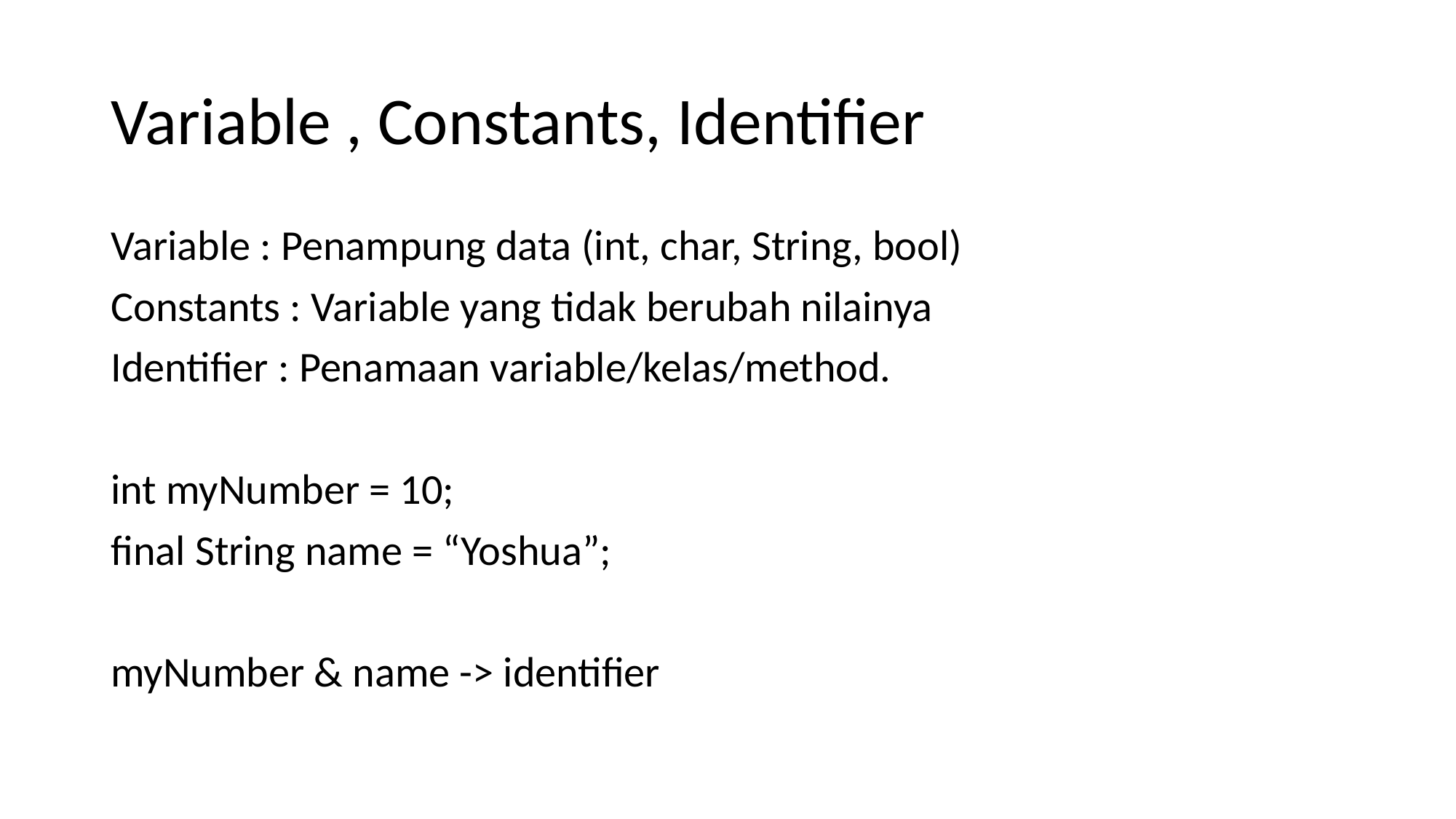

# Variable , Constants, Identifier
Variable : Penampung data (int, char, String, bool)
Constants : Variable yang tidak berubah nilainya
Identifier : Penamaan variable/kelas/method.

int myNumber = 10;
final String name = “Yoshua”;

myNumber & name -> identifier